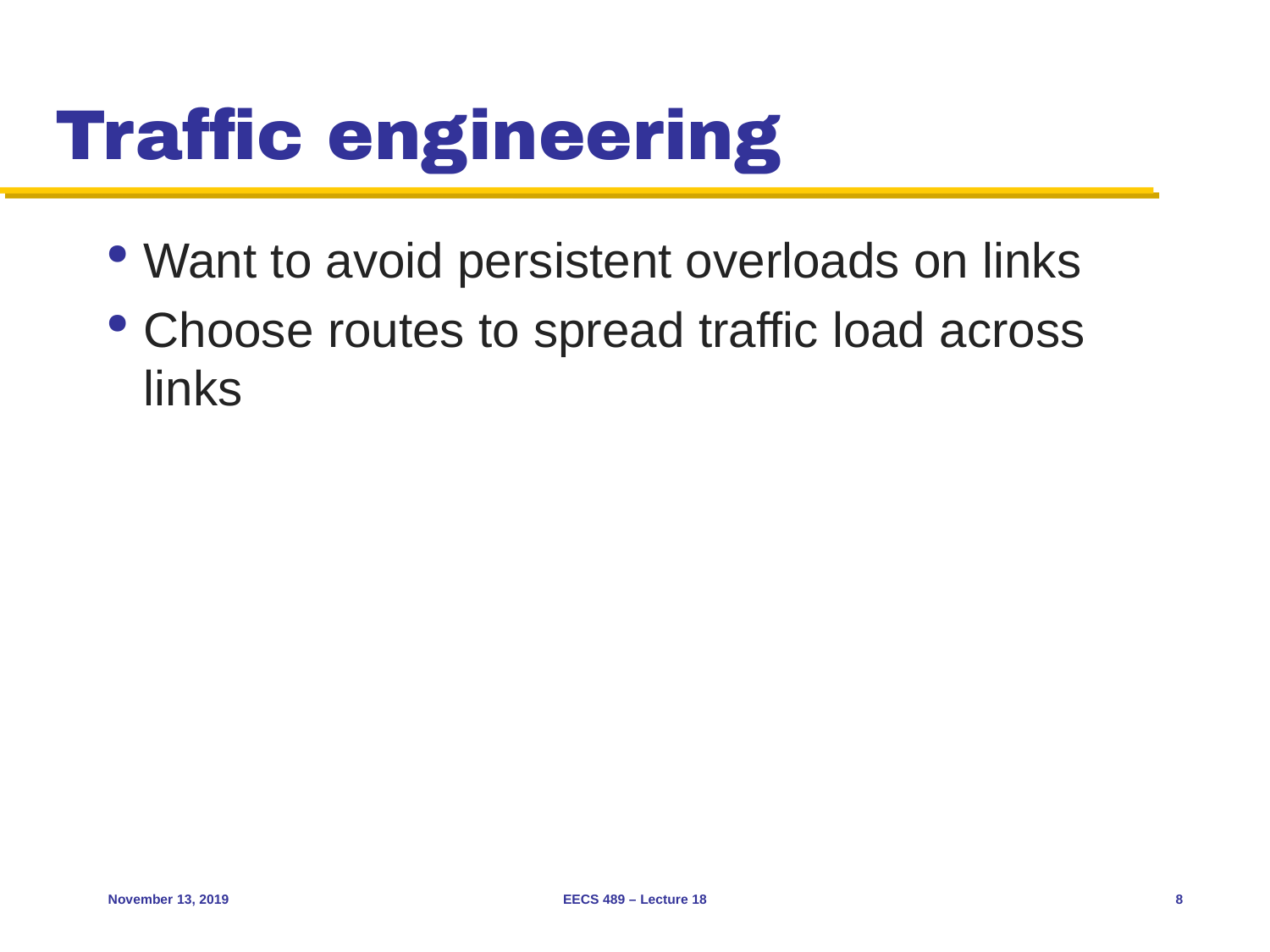

# Traffic engineering
Want to avoid persistent overloads on links
Choose routes to spread traffic load across links
November 13, 2019
EECS 489 – Lecture 18
8